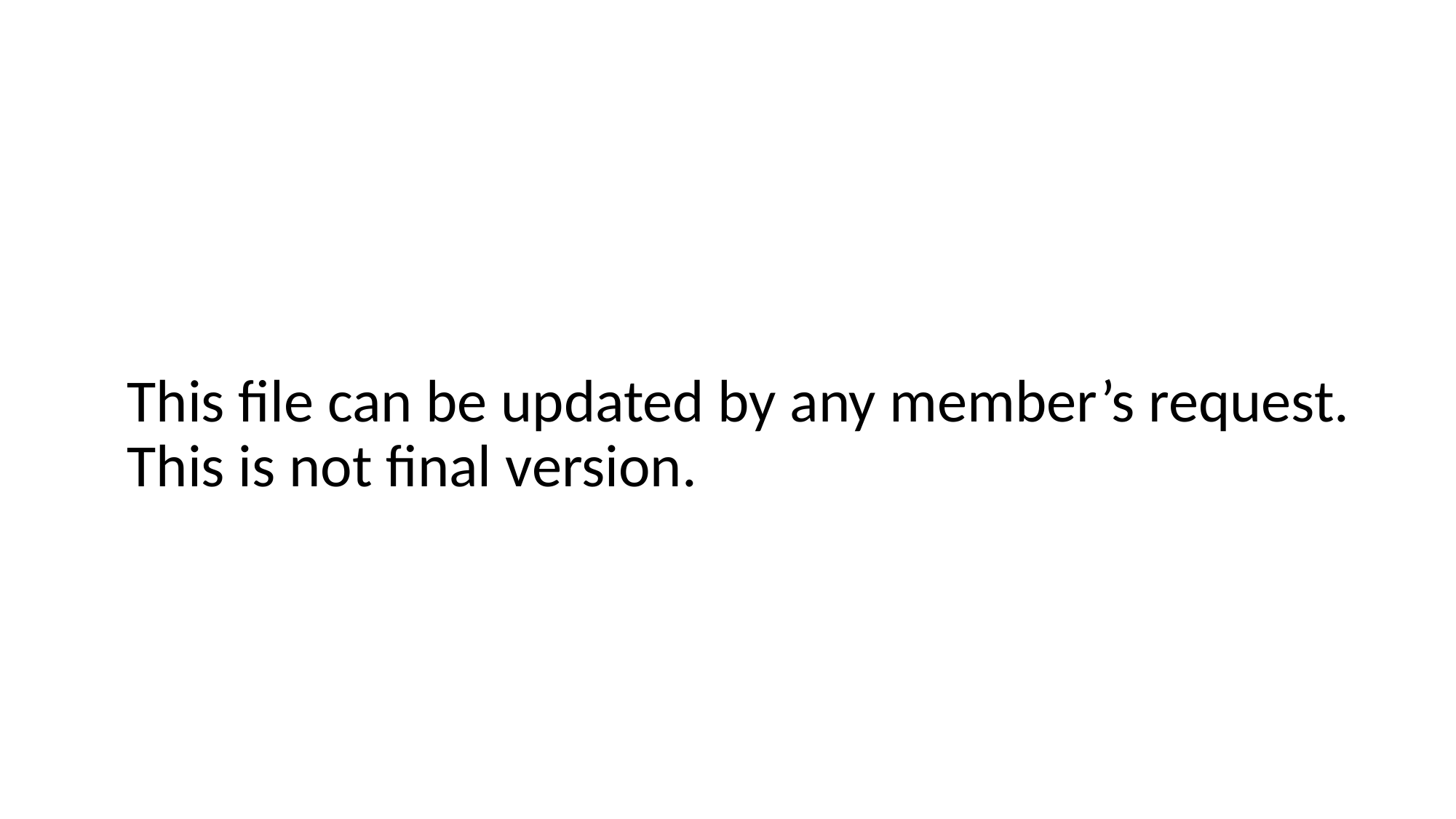

# This file can be updated by any member’s request. This is not final version.